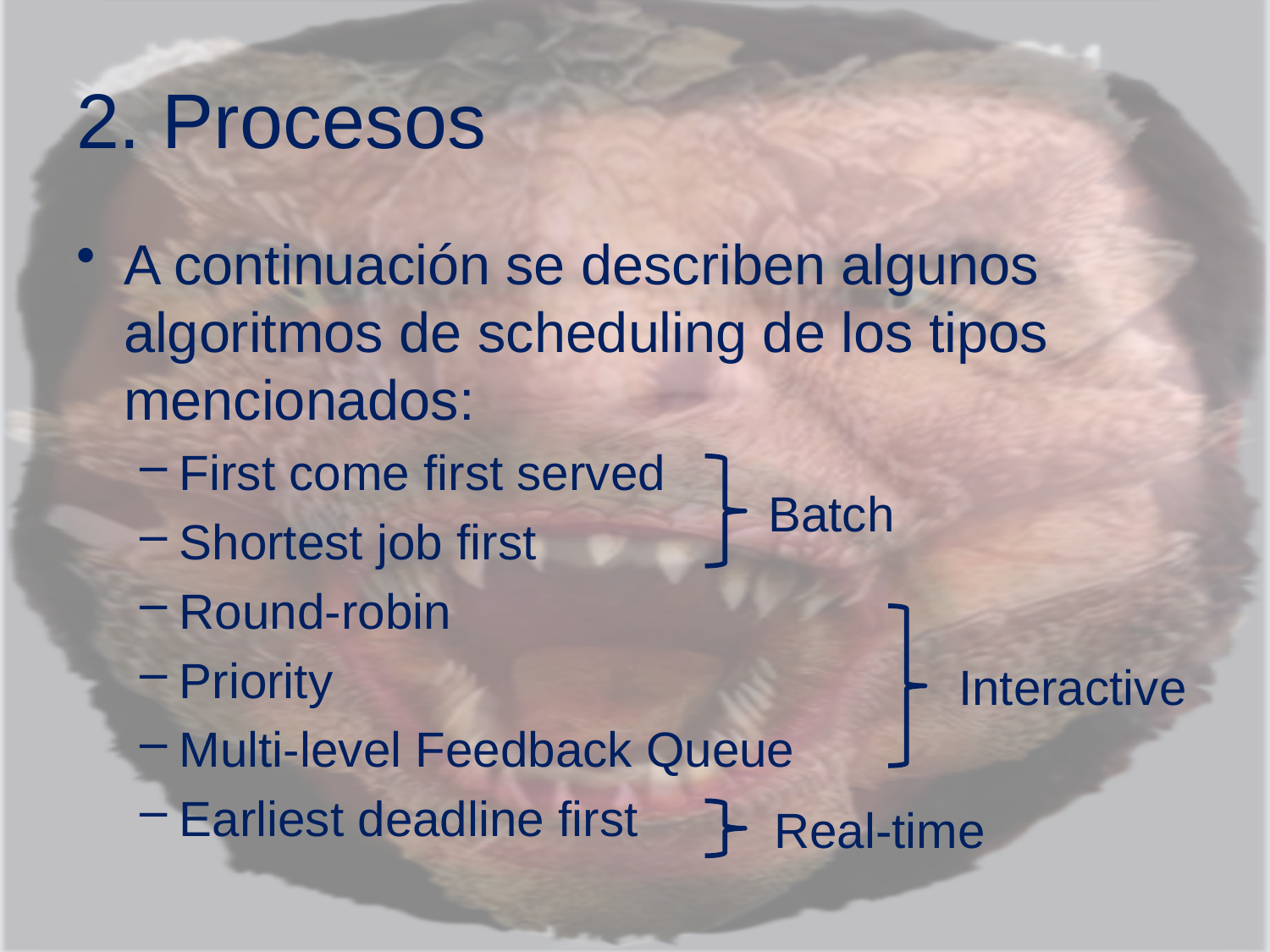

# 2. Procesos
A continuación se describen algunos algoritmos de scheduling de los tipos mencionados:
First come first served
Shortest job first
Round-robin
Priority
Multi-level Feedback Queue
Earliest deadline first

Batch

Interactive
Real-time